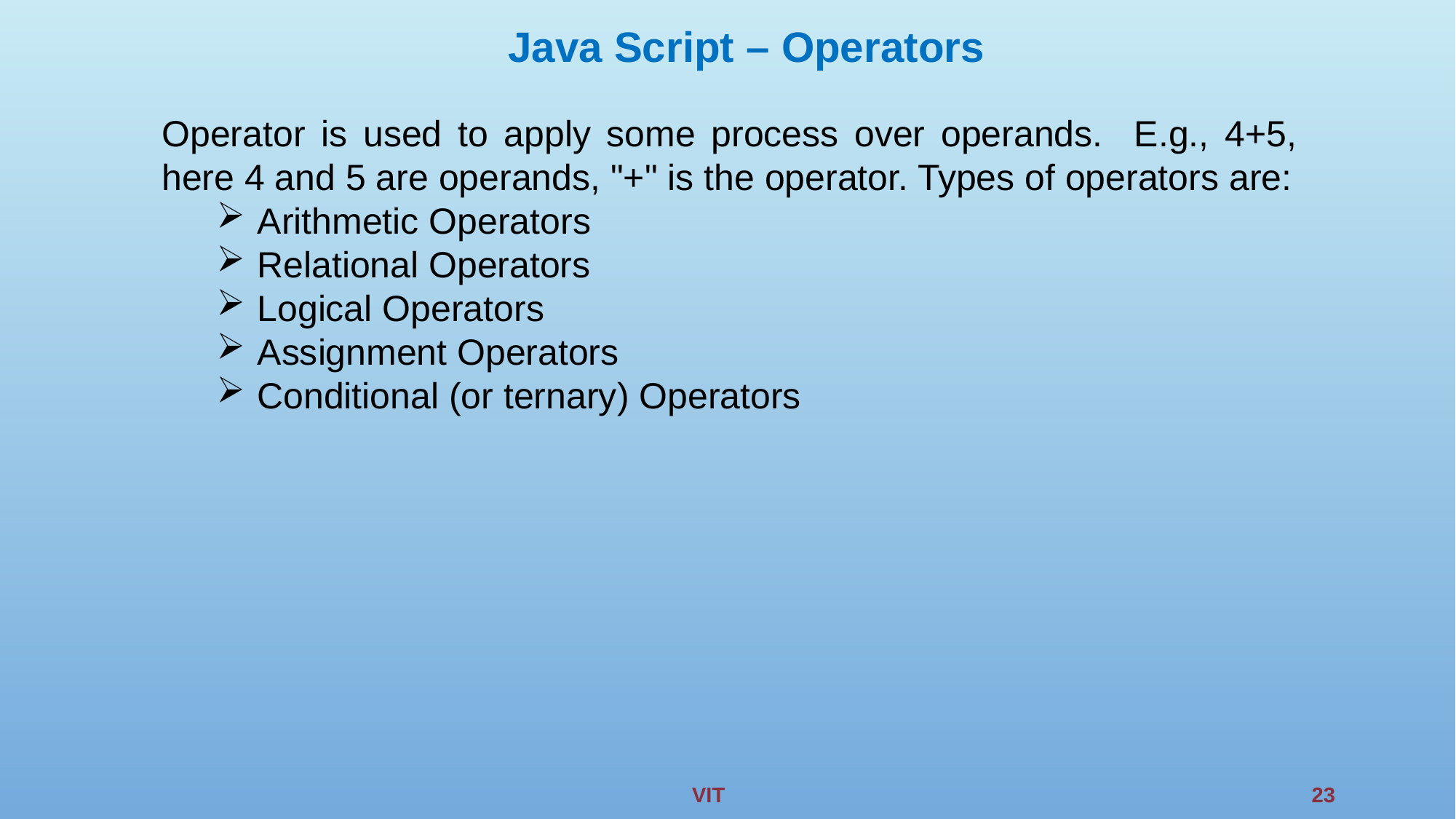

Java Script – Operators
Operator is used to apply some process over operands.  E.g., 4+5, here 4 and 5 are operands, "+" is the operator. Types of operators are:
Arithmetic Operators
Relational Operators
Logical Operators
Assignment Operators
Conditional (or ternary) Operators

VIT
23